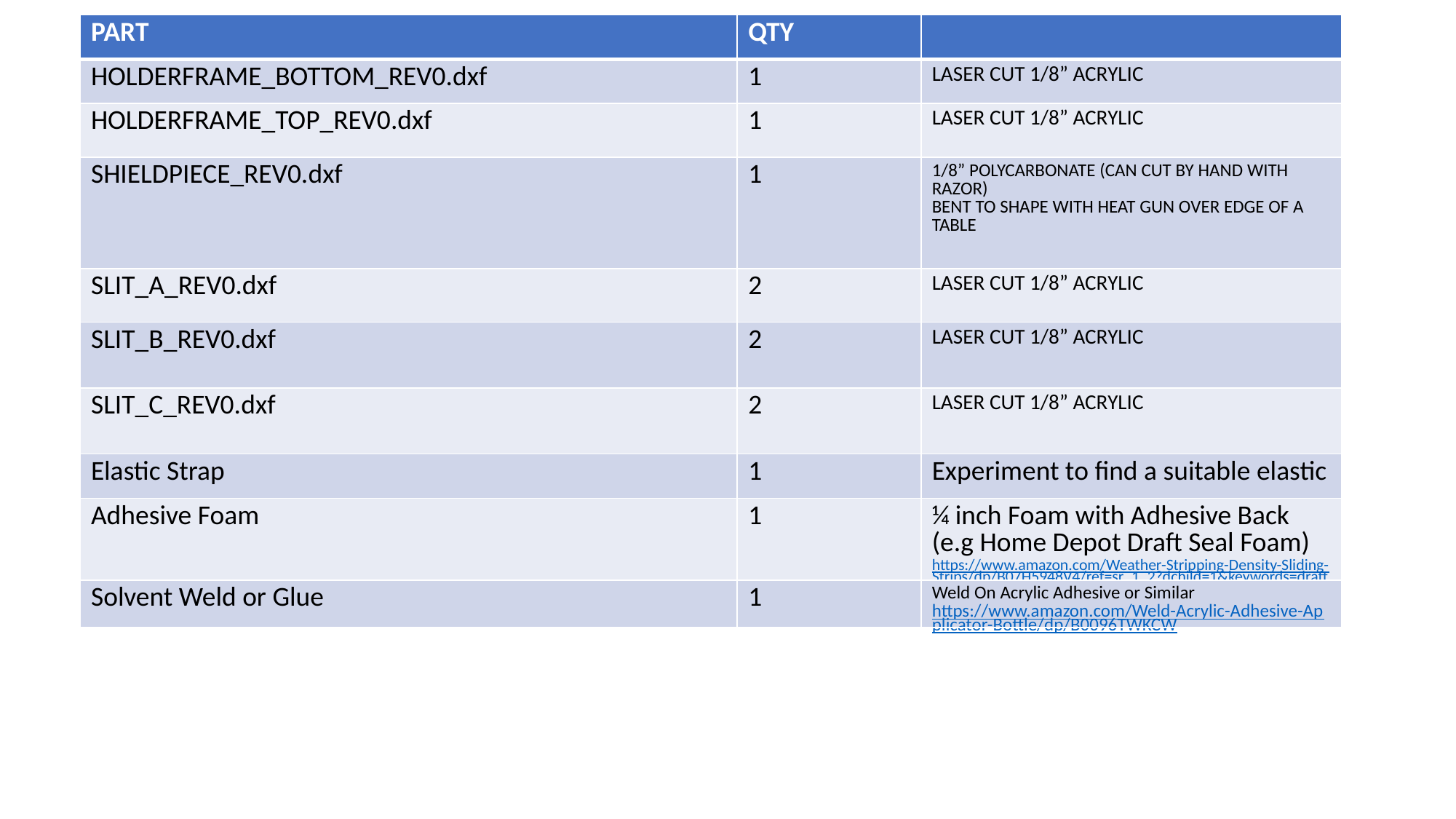

| PART | QTY |  |
| --- | --- | --- |
| HOLDERFRAME\_BOTTOM\_REV0.dxf | 1 | LASER CUT 1/8” ACRYLIC |
| HOLDERFRAME\_TOP\_REV0.dxf | 1 | LASER CUT 1/8” ACRYLIC |
| SHIELDPIECE\_REV0.dxf | 1 | 1/8” POLYCARBONATE (CAN CUT BY HAND WITH RAZOR) BENT TO SHAPE WITH HEAT GUN OVER EDGE OF A TABLE |
| SLIT\_A\_REV0.dxf | 2 | LASER CUT 1/8” ACRYLIC |
| SLIT\_B\_REV0.dxf | 2 | LASER CUT 1/8” ACRYLIC |
| SLIT\_C\_REV0.dxf | 2 | LASER CUT 1/8” ACRYLIC |
| Elastic Strap | 1 | Experiment to find a suitable elastic |
| Adhesive Foam | 1 | ¼ inch Foam with Adhesive Back (e.g Home Depot Draft Seal Foam) https://www.amazon.com/Weather-Stripping-Density-Sliding-Strips/dp/B07H5948V4/ref=sr\_1\_2?dchild=1&keywords=draft+seal+foam+1%2F4+inch&qid=1584792766&s=industrial&sr=1-2 |
| Solvent Weld or Glue | 1 | Weld On Acrylic Adhesive or Similar https://www.amazon.com/Weld-Acrylic-Adhesive-Applicator-Bottle/dp/B0096TWKCW |